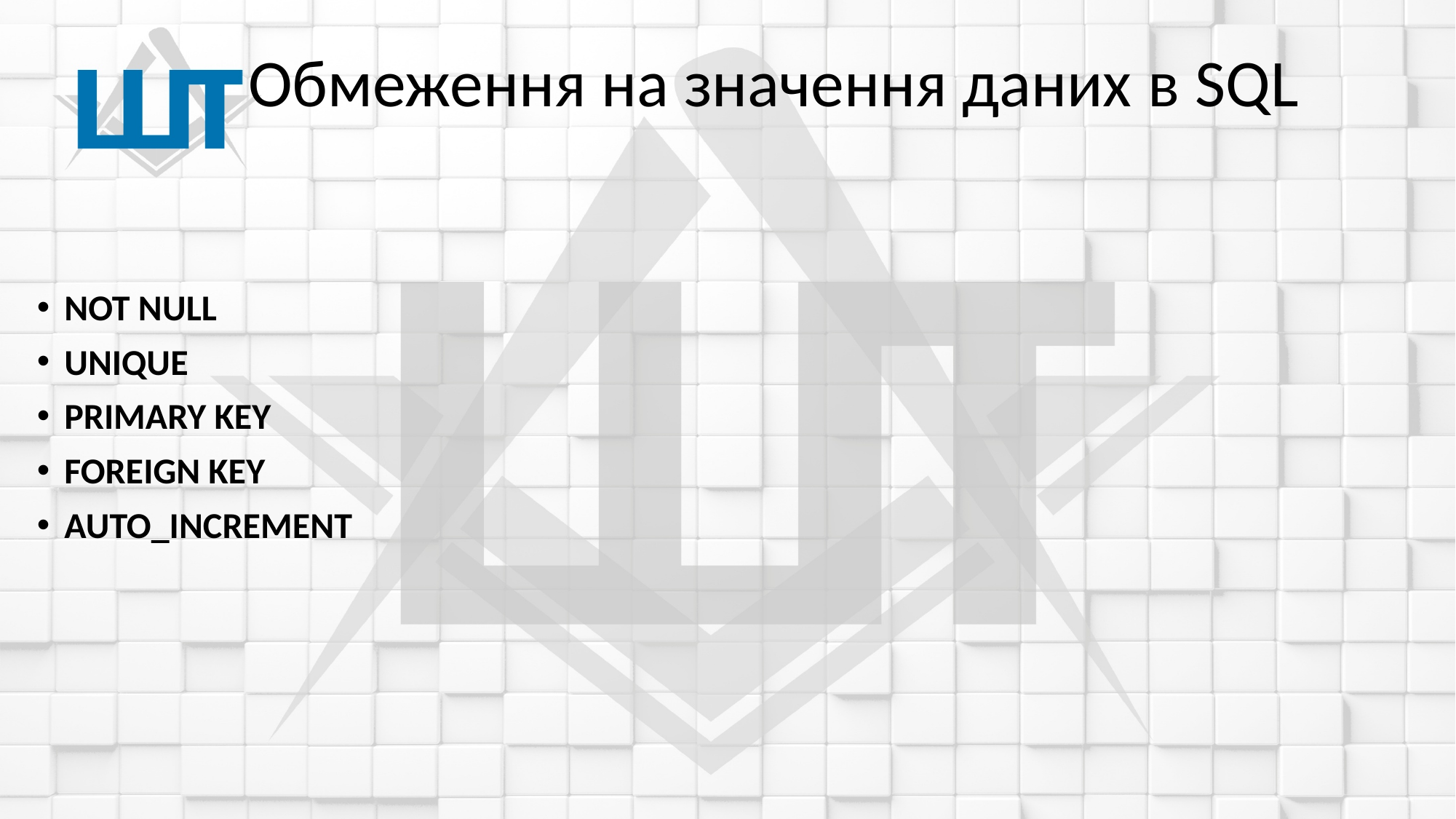

# Обмеження на значення даних в SQL
NOT NULL
UNIQUE
PRIMARY KEY
FOREIGN KEY
AUTO_INCREMENT